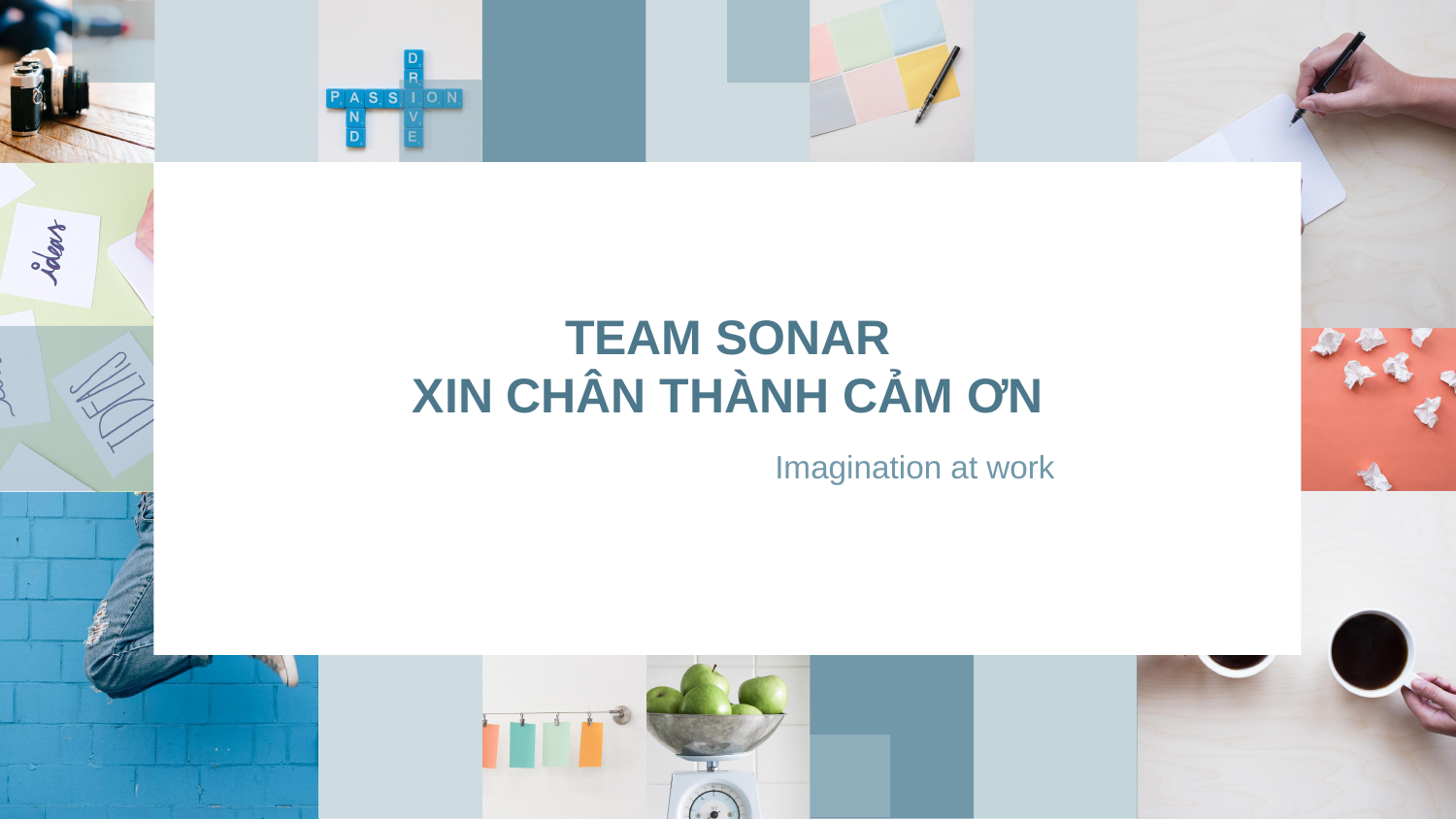

# TEAM SONAR XIN CHÂN THÀNH CẢM ƠN
Imagination at work